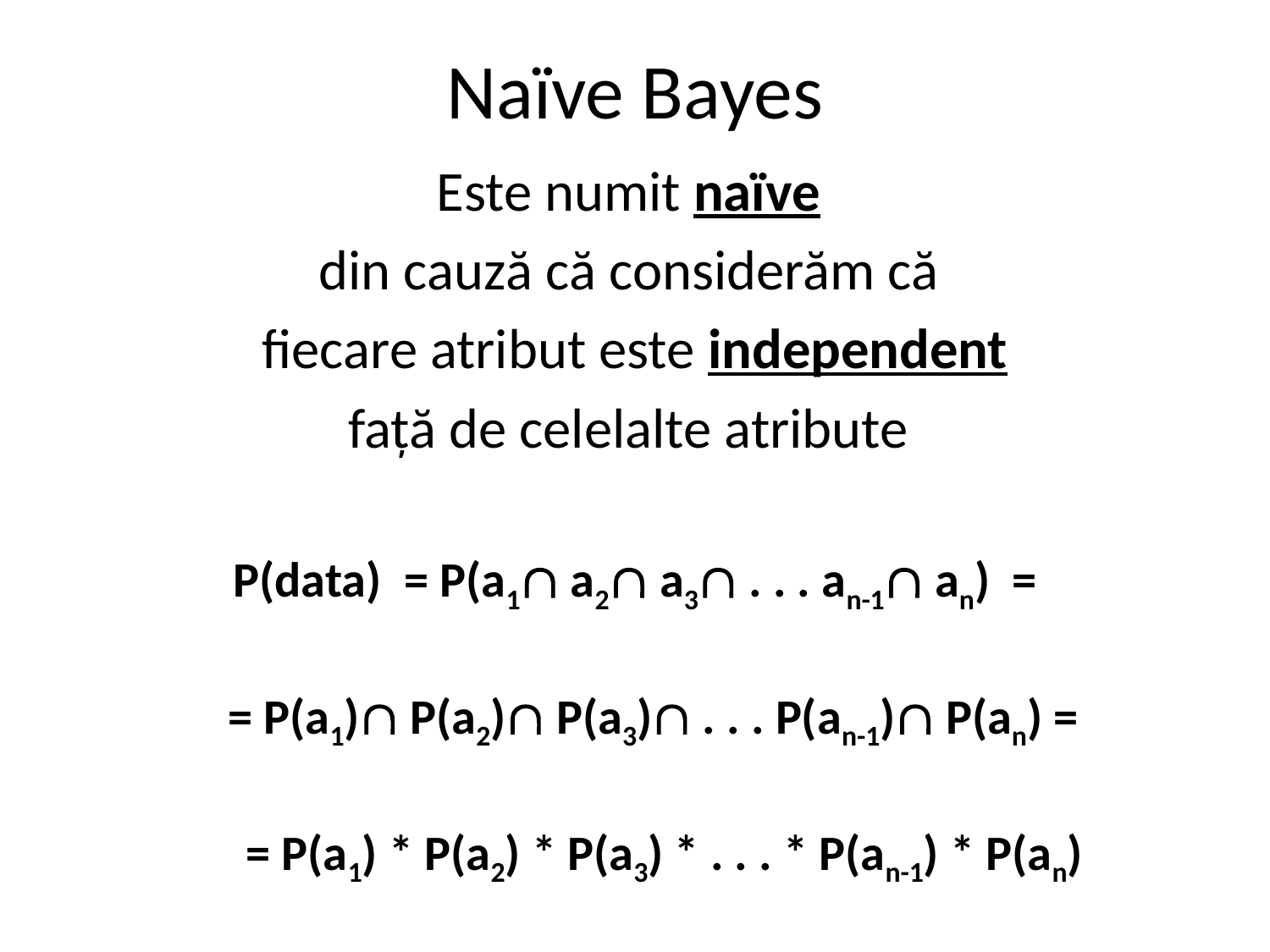

# Naïve Bayes
Este numit naïve
din cauză că considerăm că
fiecare atribut este independent
față de celelalte atribute

P(data)  = P(a1∩ a2∩ a3∩ . . . an-1∩ an)  =
= P(a1)∩ P(a2)∩ P(a3)∩ . . . P(an-1)∩ P(an) =
 = P(a1) * P(a2) * P(a3) * . . . * P(an-1) * P(an)